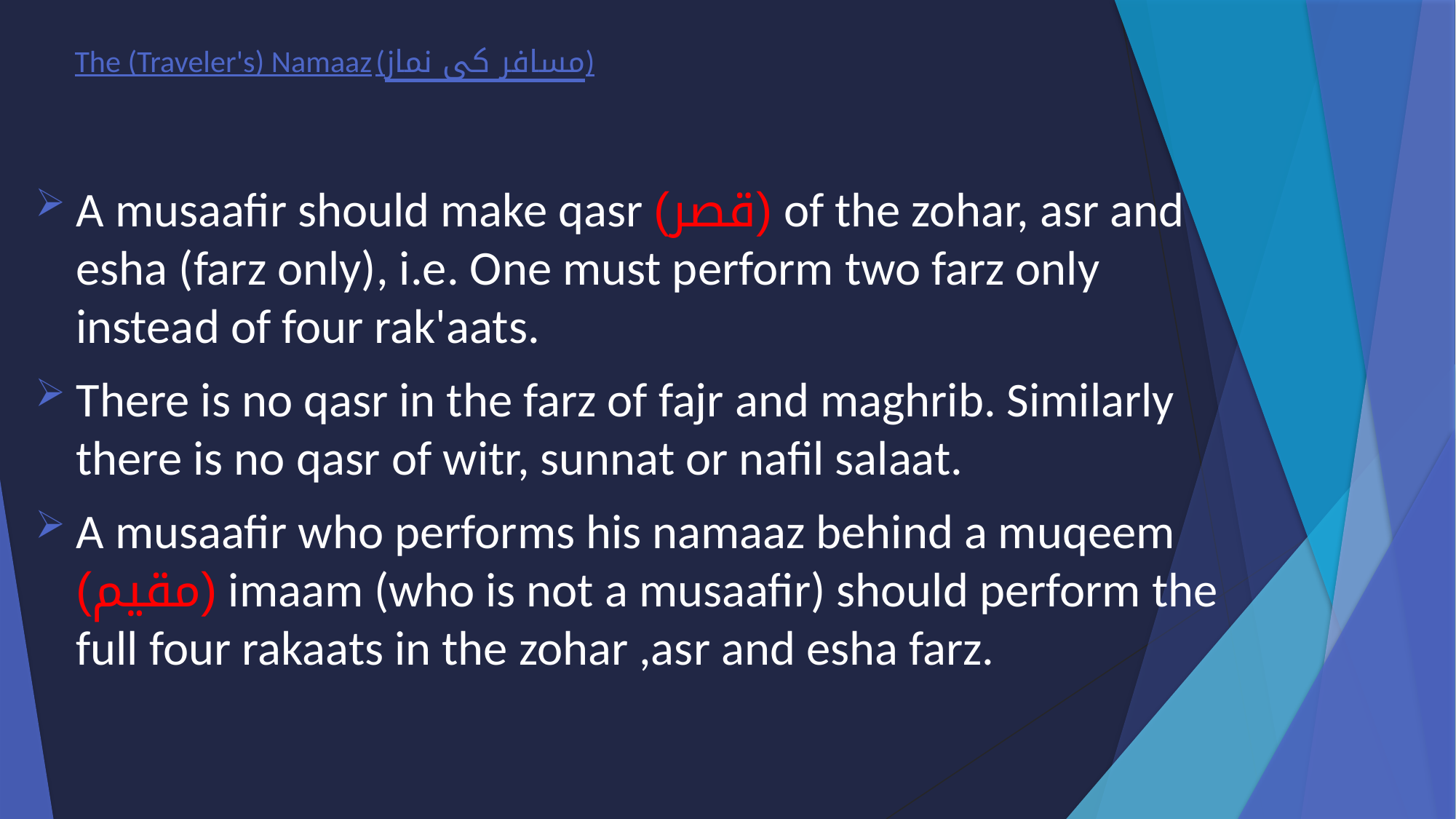

# The (Traveler's) Namaaz	(مسافر کی نماز)
A musaafir should make qasr (قصر) of the zohar, asr and esha (farz only), i.e. One must perform two farz only instead of four rak'aats.
There is no qasr in the farz of fajr and maghrib. Similarly there is no qasr of witr, sunnat or nafil salaat.
A musaafir who performs his namaaz behind a muqeem (مقیم) imaam (who is not a musaafir) should perform the full four rakaats in the zohar ,asr and esha farz.